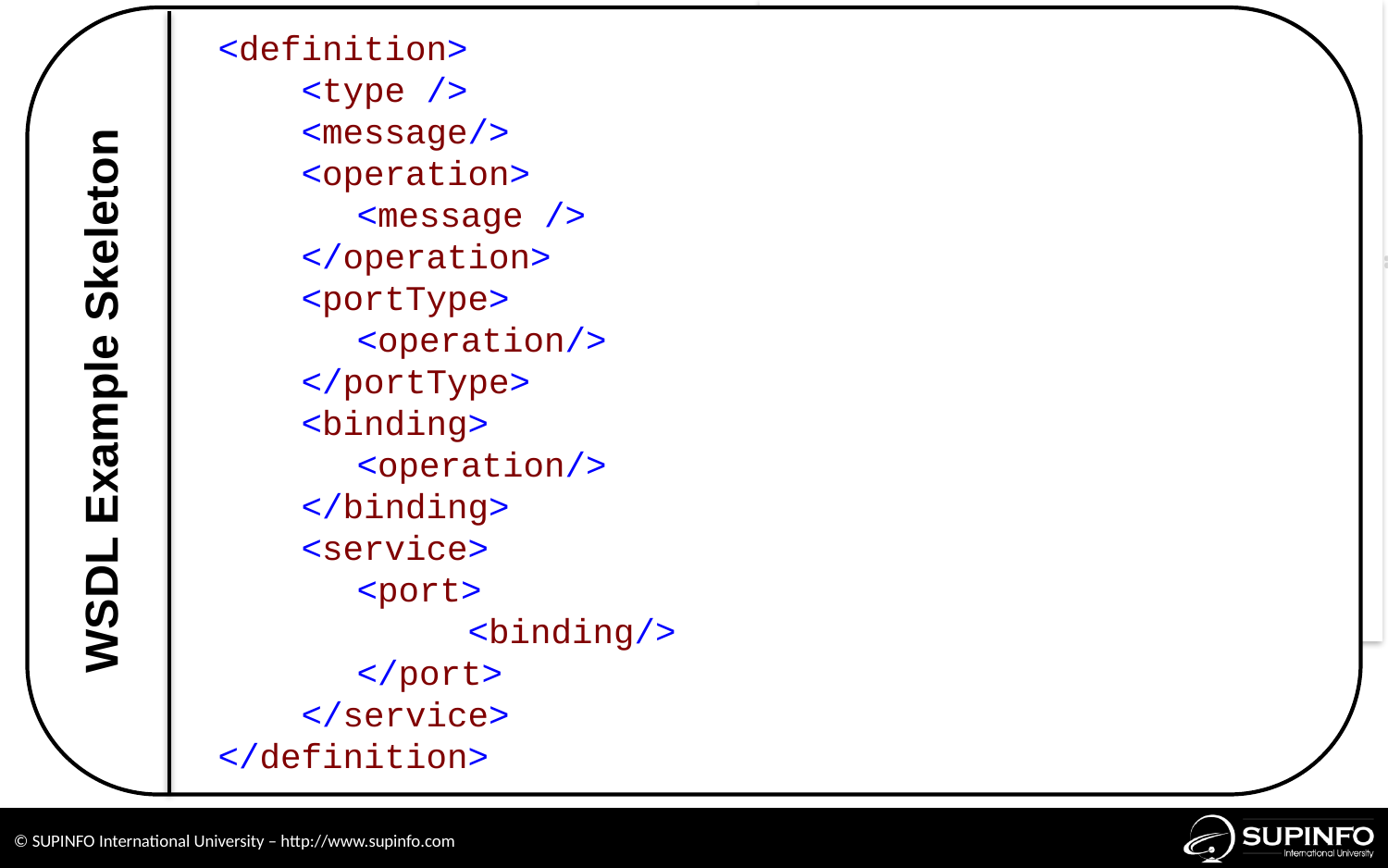

<definition>
    <type />
    <message/>
    <operation>
	<message />
    </operation>
    <portType>
	<operation/>
    </portType>
    <binding>
	<operation/>
    </binding>
    <service>
	<port>
            <binding/>
	</port>
    </service>
</definition>
WSDL Example Skeleton